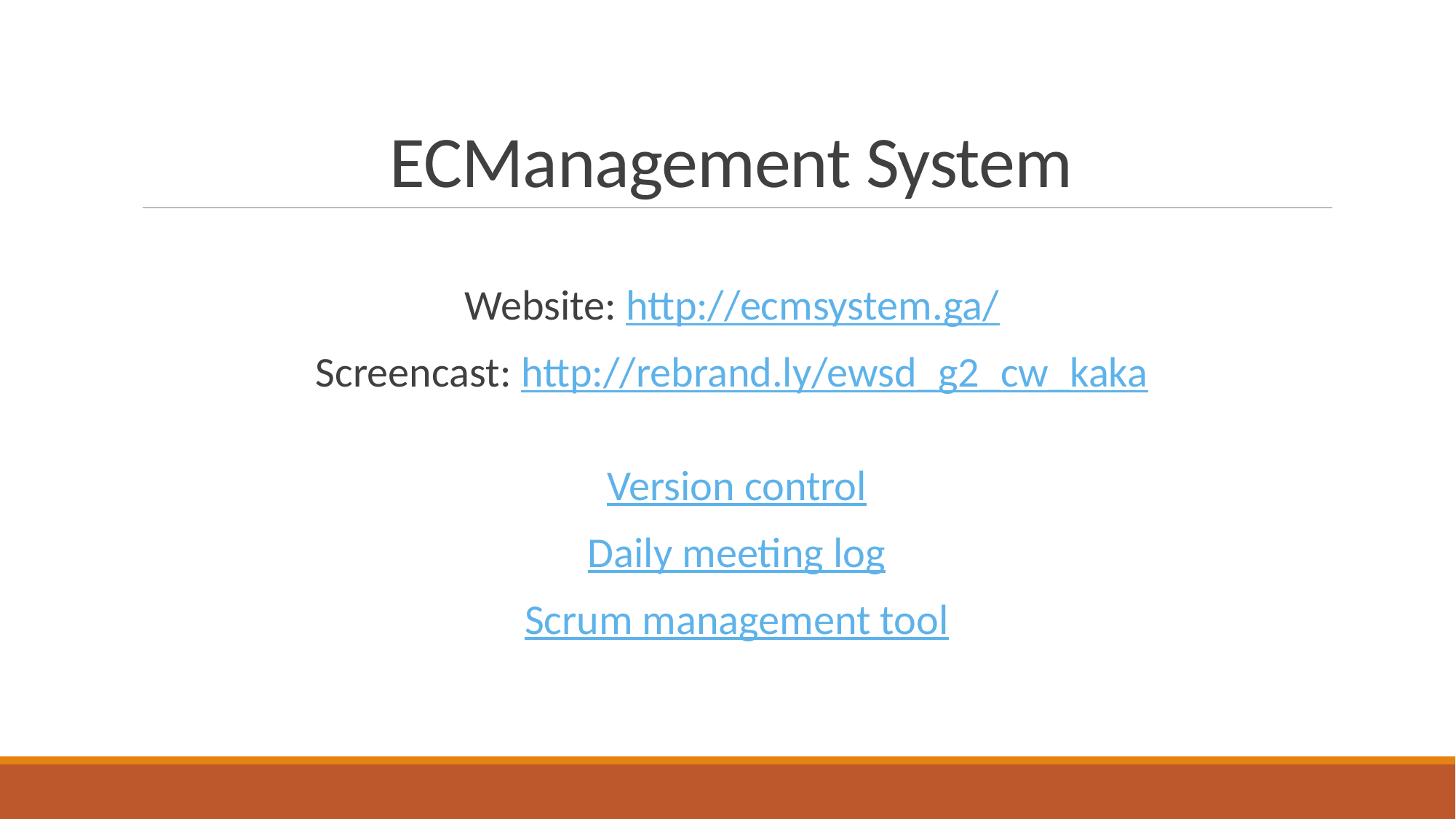

# ECManagement System

Website: http://ecmsystem.ga/
Screencast: http://rebrand.ly/ewsd_g2_cw_kaka
Version control
Daily meeting log
Scrum management tool